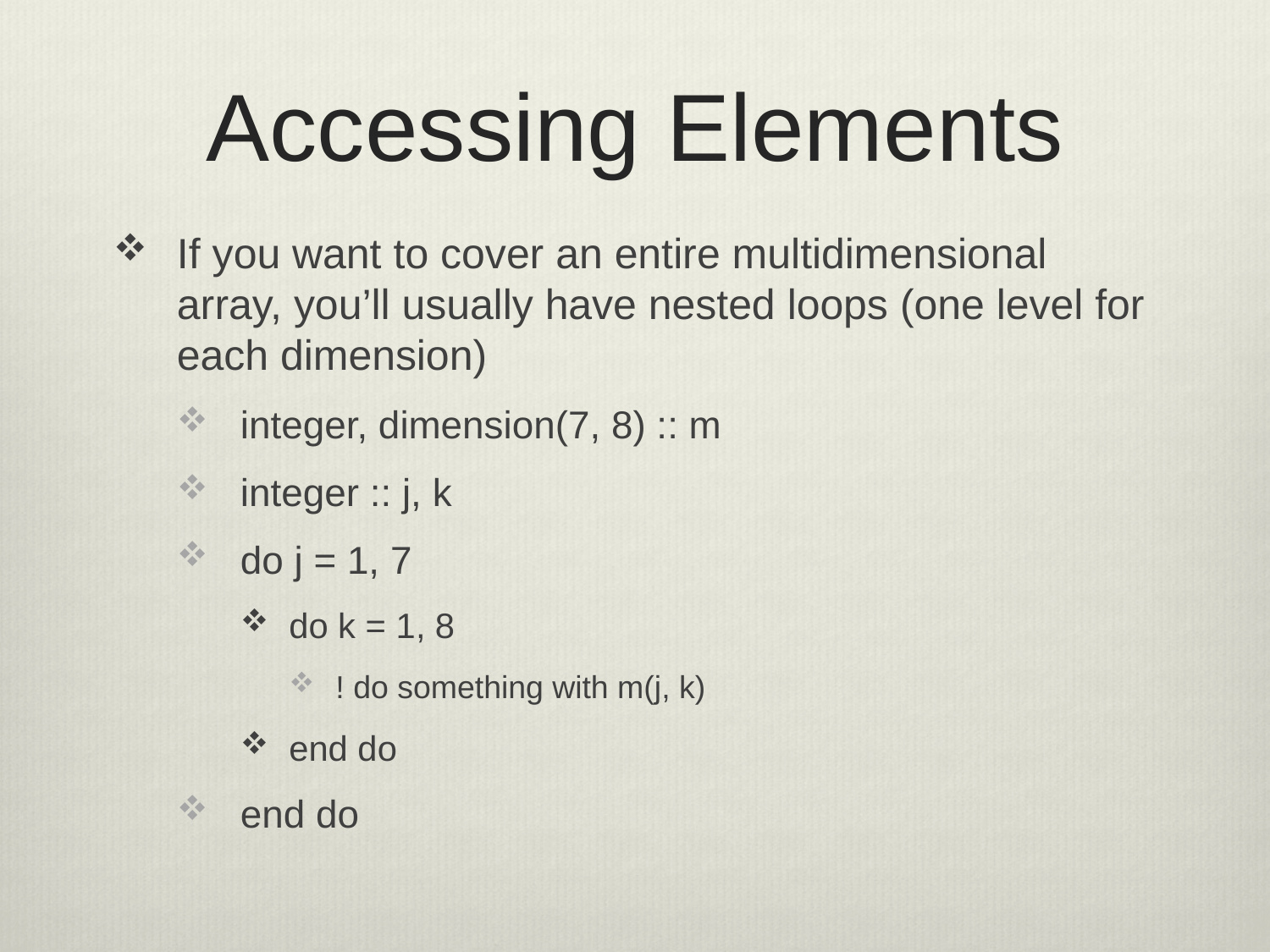

# Accessing Elements
If you want to cover an entire multidimensional array, you’ll usually have nested loops (one level for each dimension)
integer, dimension(7, 8) :: m
integer :: j, k
do j = 1, 7
do k = 1, 8
! do something with m(j, k)
end do
end do